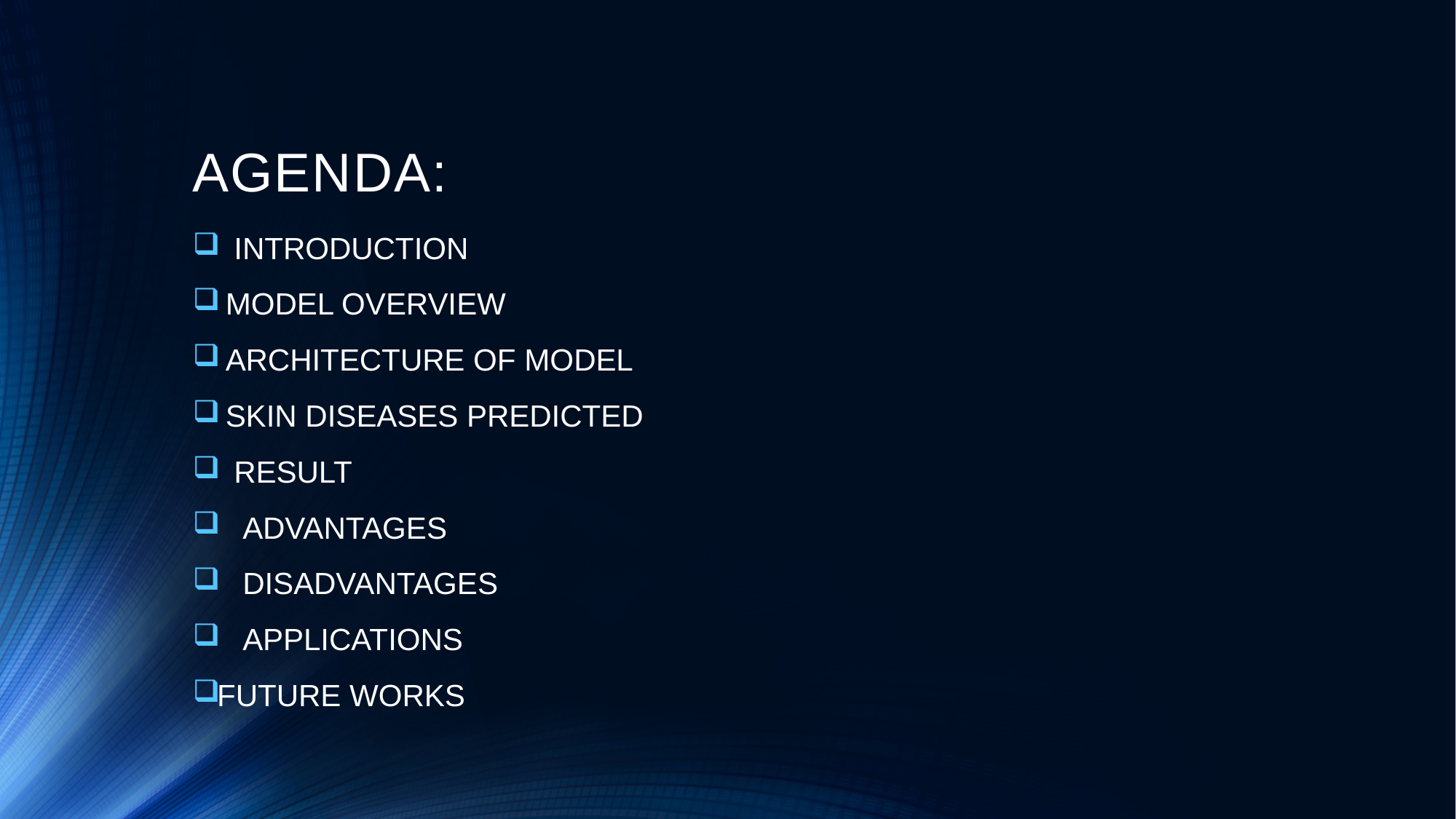

# AGENDA:
  INTRODUCTION
 MODEL OVERVIEW
 ARCHITECTURE OF MODEL
 SKIN DISEASES PREDICTED
  RESULT
   ADVANTAGES
   DISADVANTAGES
   APPLICATIONS
FUTURE WORKS